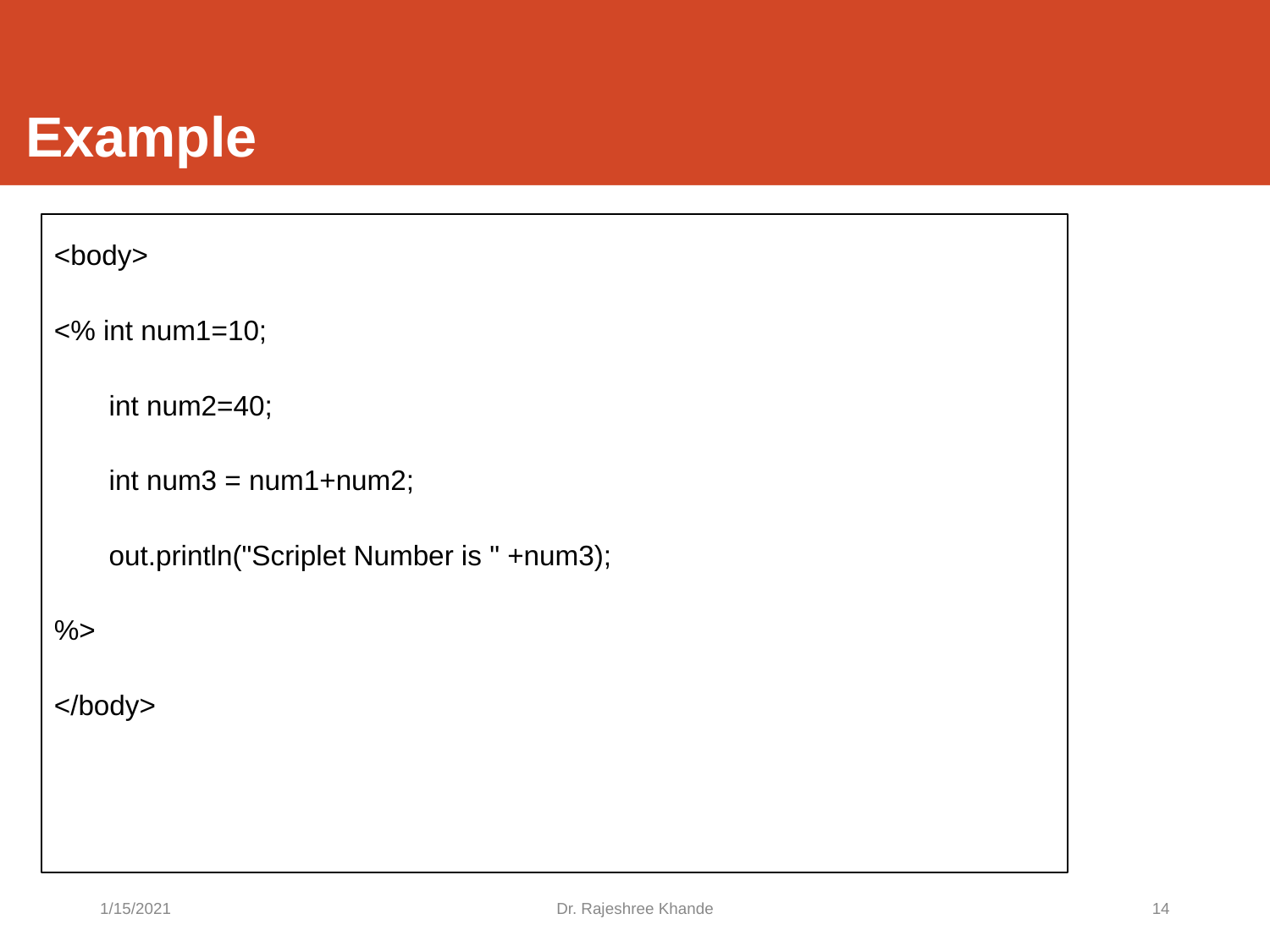

# Example
<body>
<% int num1=10;
       int num2=40;
       int num3 = num1+num2;
       out.println("Scriplet Number is " +num3);
%>
</body>
1/15/2021
Dr. Rajeshree Khande
14